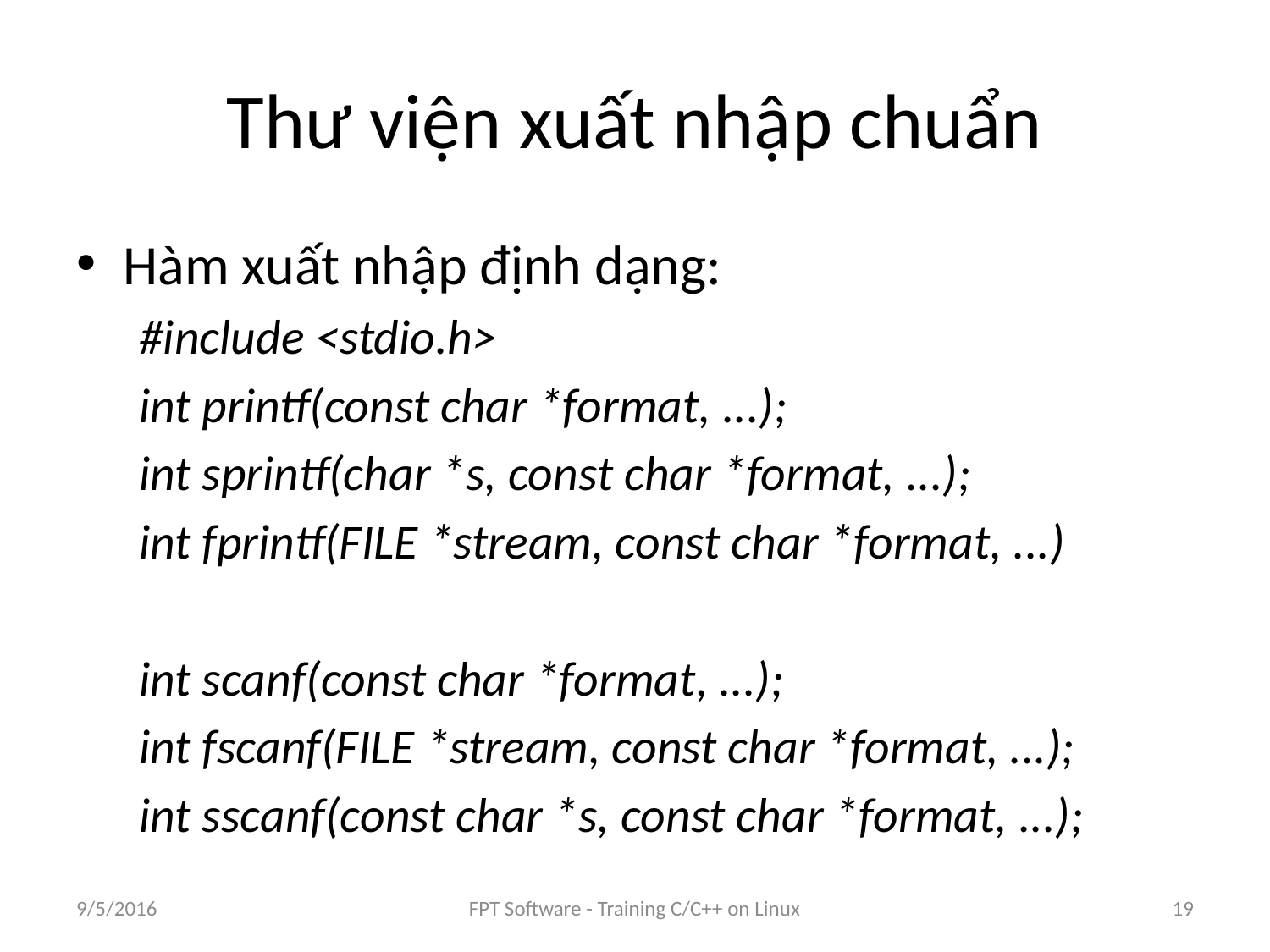

# Thư viện xuất nhập chuẩn
Hàm xuất nhập định dạng:
#include <stdio.h>
int printf(const char *format, ...);
int sprintf(char *s, const char *format, ...);
int fprintf(FILE *stream, const char *format, ...)

int scanf(const char *format, ...);
int fscanf(FILE *stream, const char *format, ...);
int sscanf(const char *s, const char *format, ...);

9/5/2016
FPT Software - Training C/C++ on Linux
19